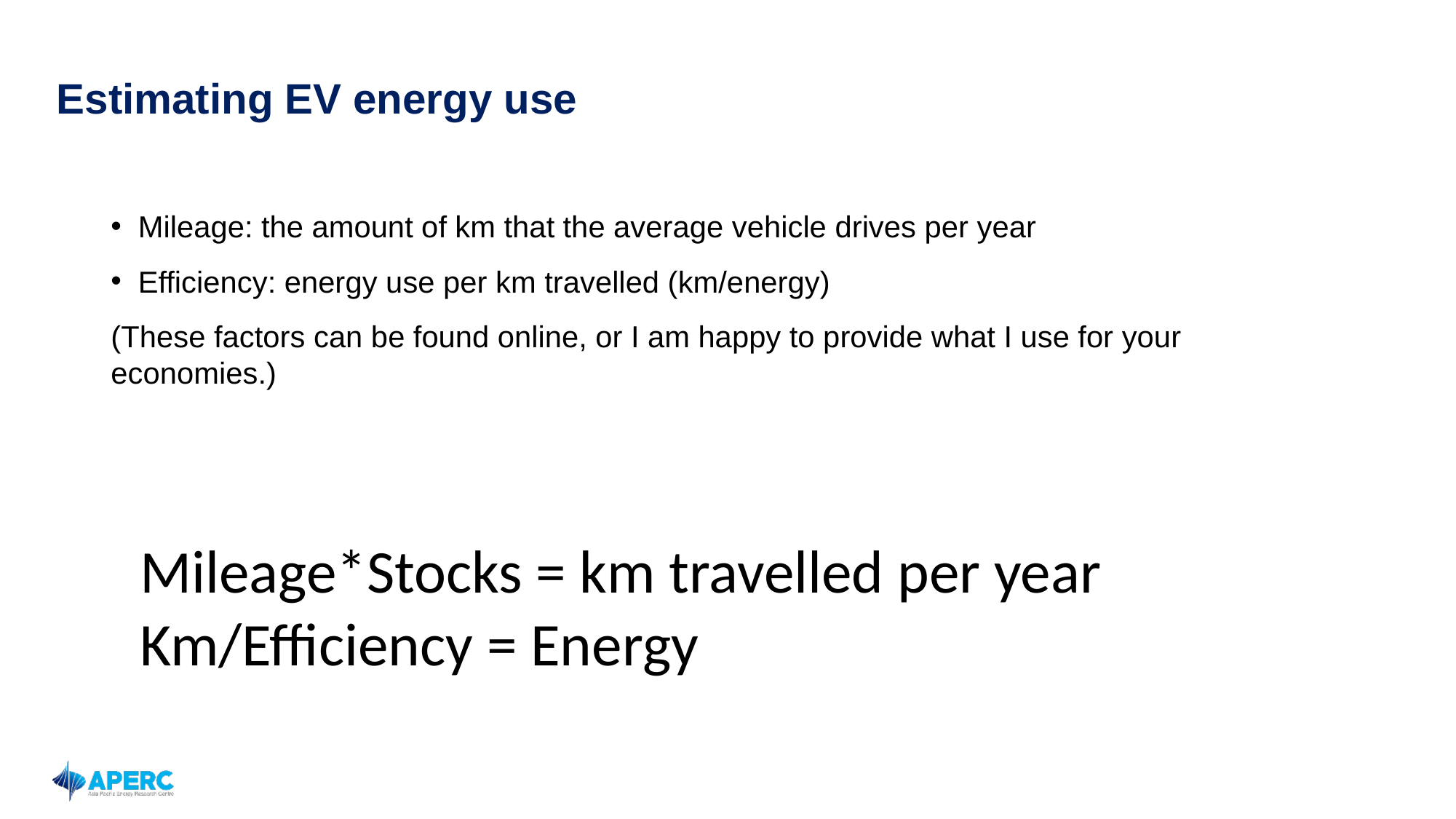

# Estimating EV energy use
Mileage: the amount of km that the average vehicle drives per year
Efficiency: energy use per km travelled (km/energy)
(These factors can be found online, or I am happy to provide what I use for your economies.)

Mileage*Stocks = km travelled per year
Km/Efficiency = Energy